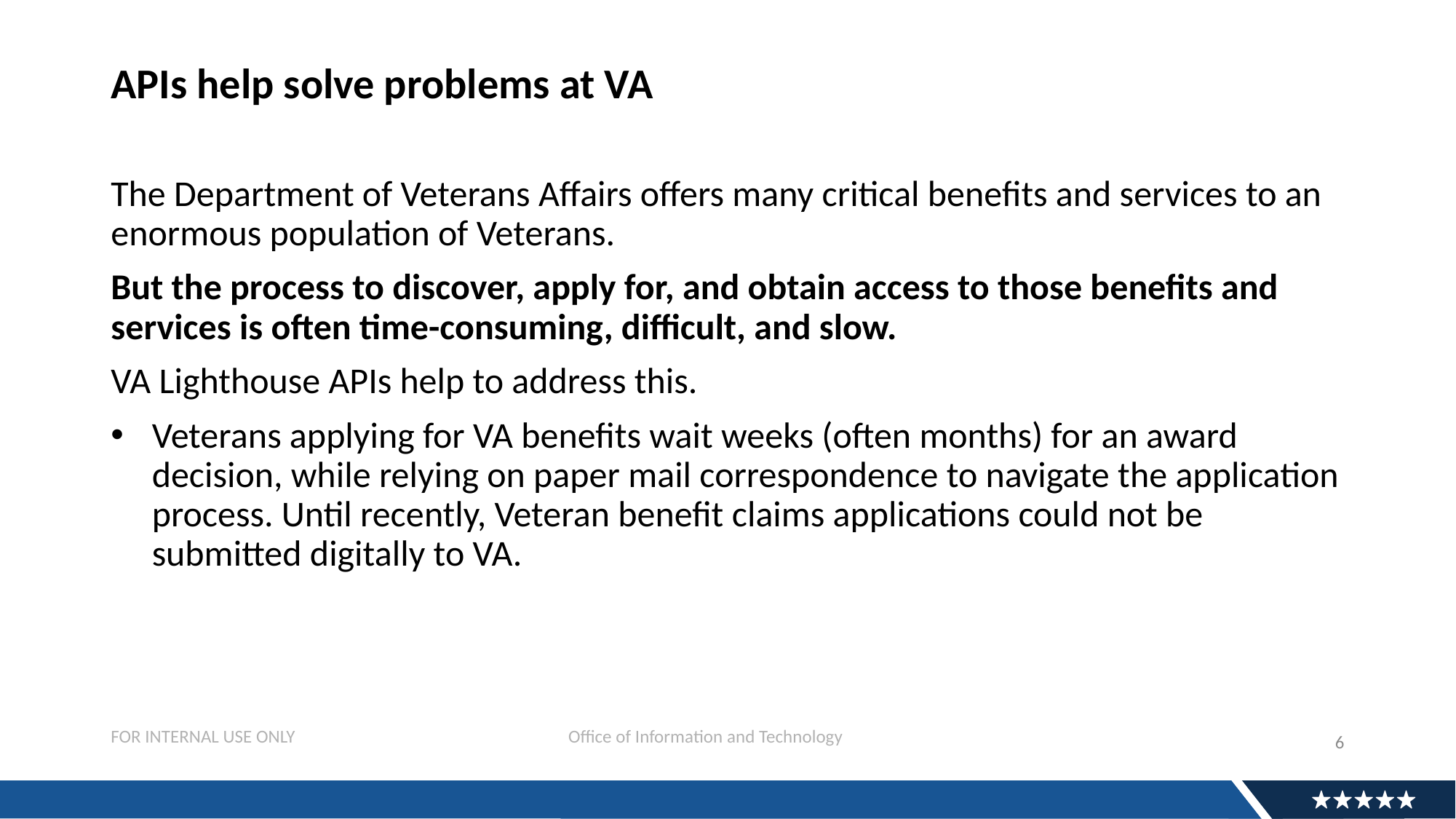

# APIs help solve problems at VA
The Department of Veterans Affairs offers many critical benefits and services to an enormous population of Veterans.
But the process to discover, apply for, and obtain access to those benefits and services is often time-consuming, difficult, and slow.
VA Lighthouse APIs help to address this.
Veterans applying for VA benefits wait weeks (often months) for an award decision, while relying on paper mail correspondence to navigate the application process. Until recently, Veteran benefit claims applications could not be submitted digitally to VA.
FOR INTERNAL USE ONLY			     Office of Information and Technology
6